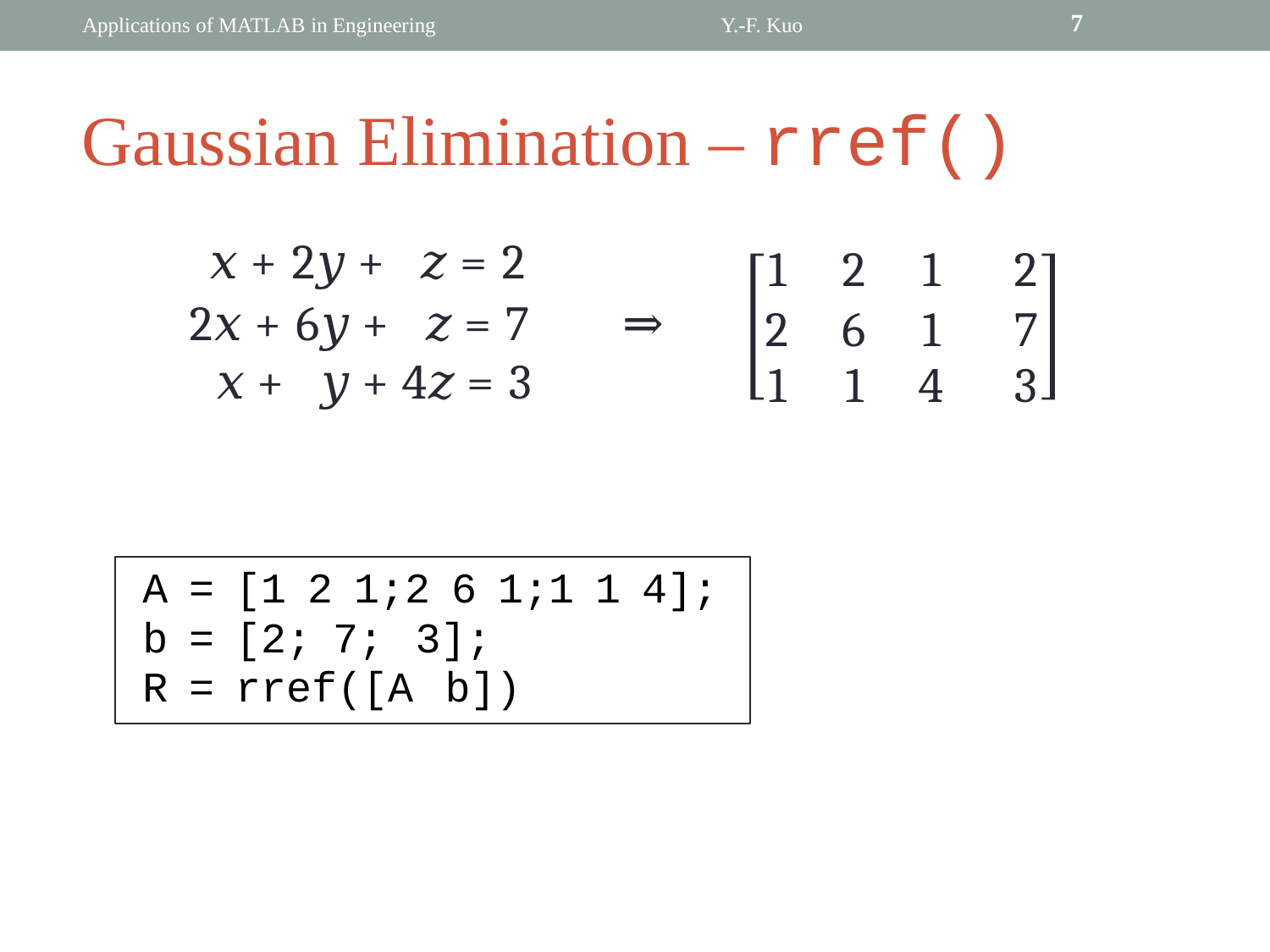

7
Applications of MATLAB in Engineering
Y.-F. Kuo

Gaussian Elimination – rref()
𝑥 + 2𝑦 +   𝑧 = 2
1
2    1
2

2𝑥 + 6𝑦 +   𝑧 = 7
	𝑥 +   𝑦 + 4𝑧 = 3
⇒
2
1
6    1
1    4
7
3

A  =  [1  2  1;2  6  1;1  1  4];
b  =  [2;  7;   3];
R  =  rref([A   b])